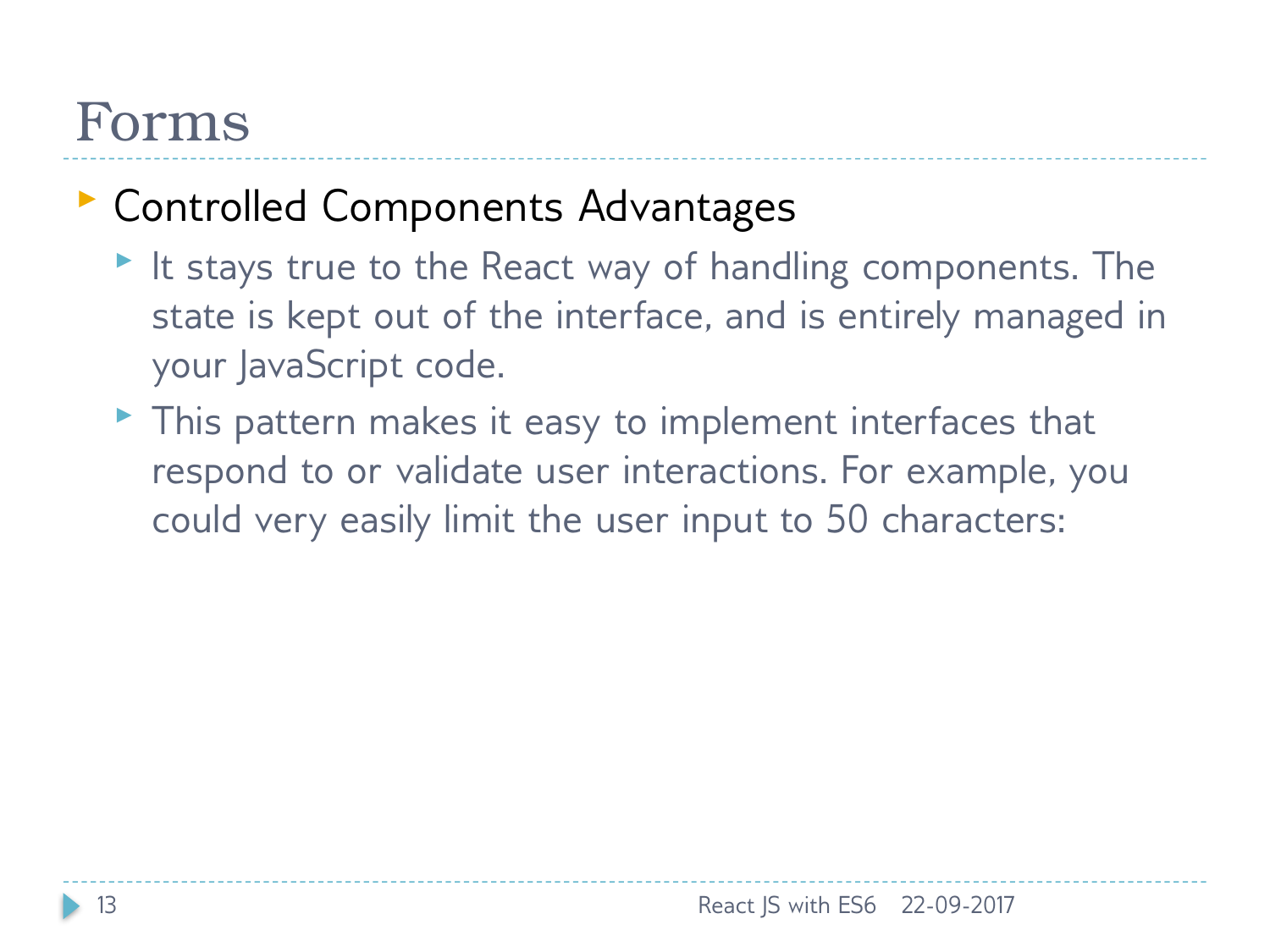

# Forms
Controlled Components Advantages
It stays true to the React way of handling components. The state is kept out of the interface, and is entirely managed in your JavaScript code.
This pattern makes it easy to implement interfaces that respond to or validate user interactions. For example, you could very easily limit the user input to 50 characters:

13
React JS with ES6
22-09-2017